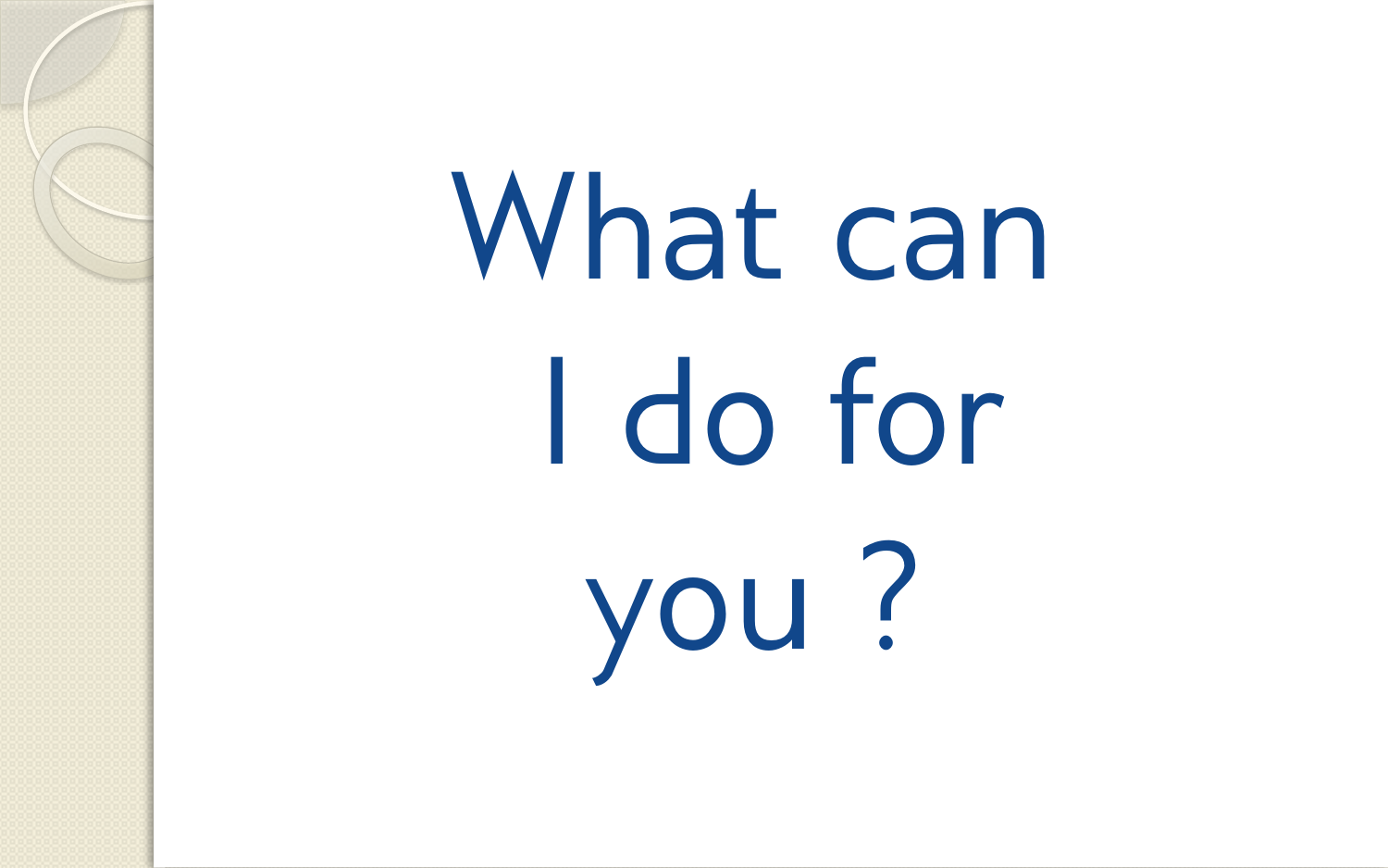

# What can I do for you ?